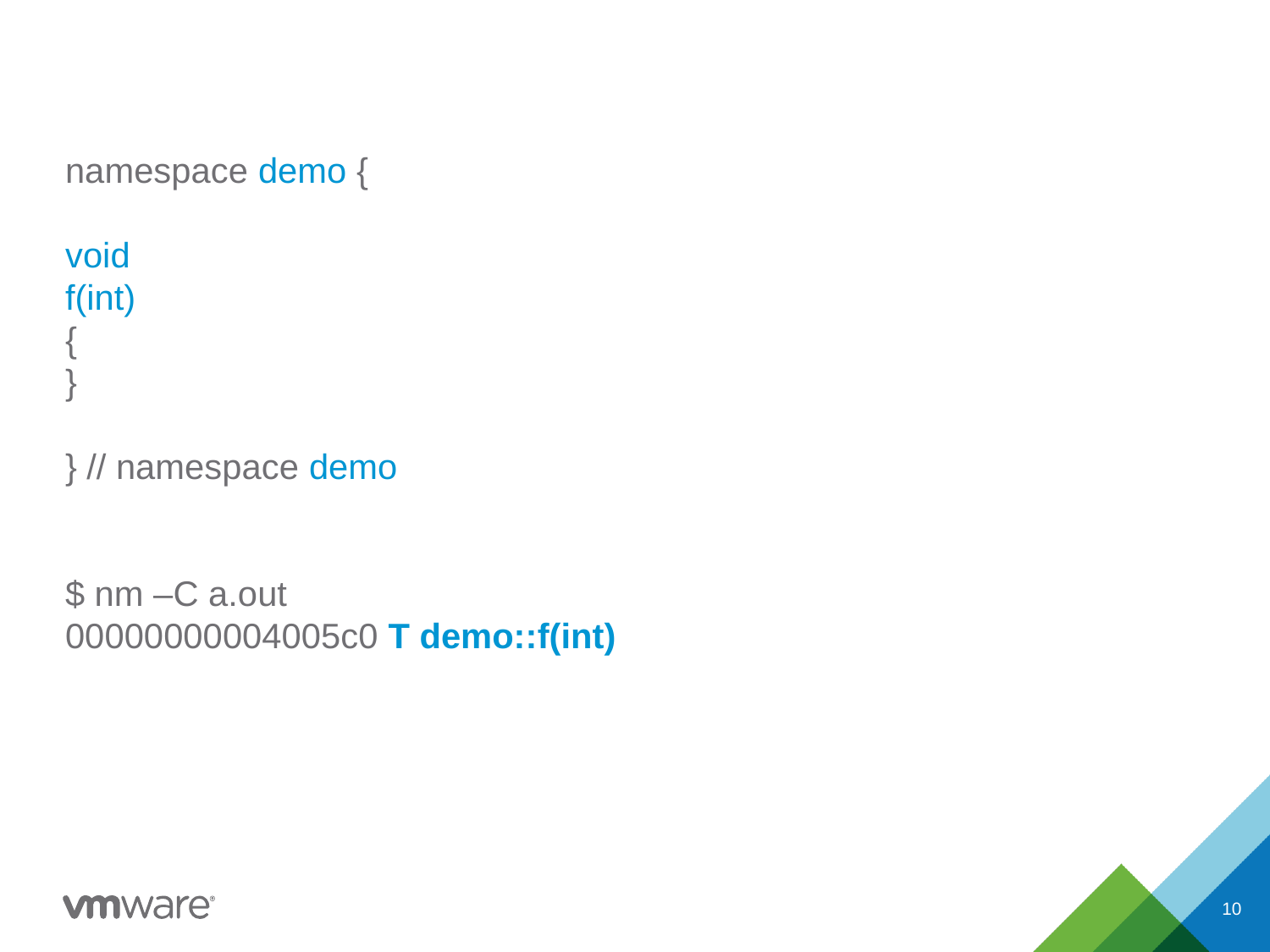

namespace demo {

void
f(int)
{
}

} // namespace demo

$ nm –C a.out
00000000004005c0 T demo::f(int)

10